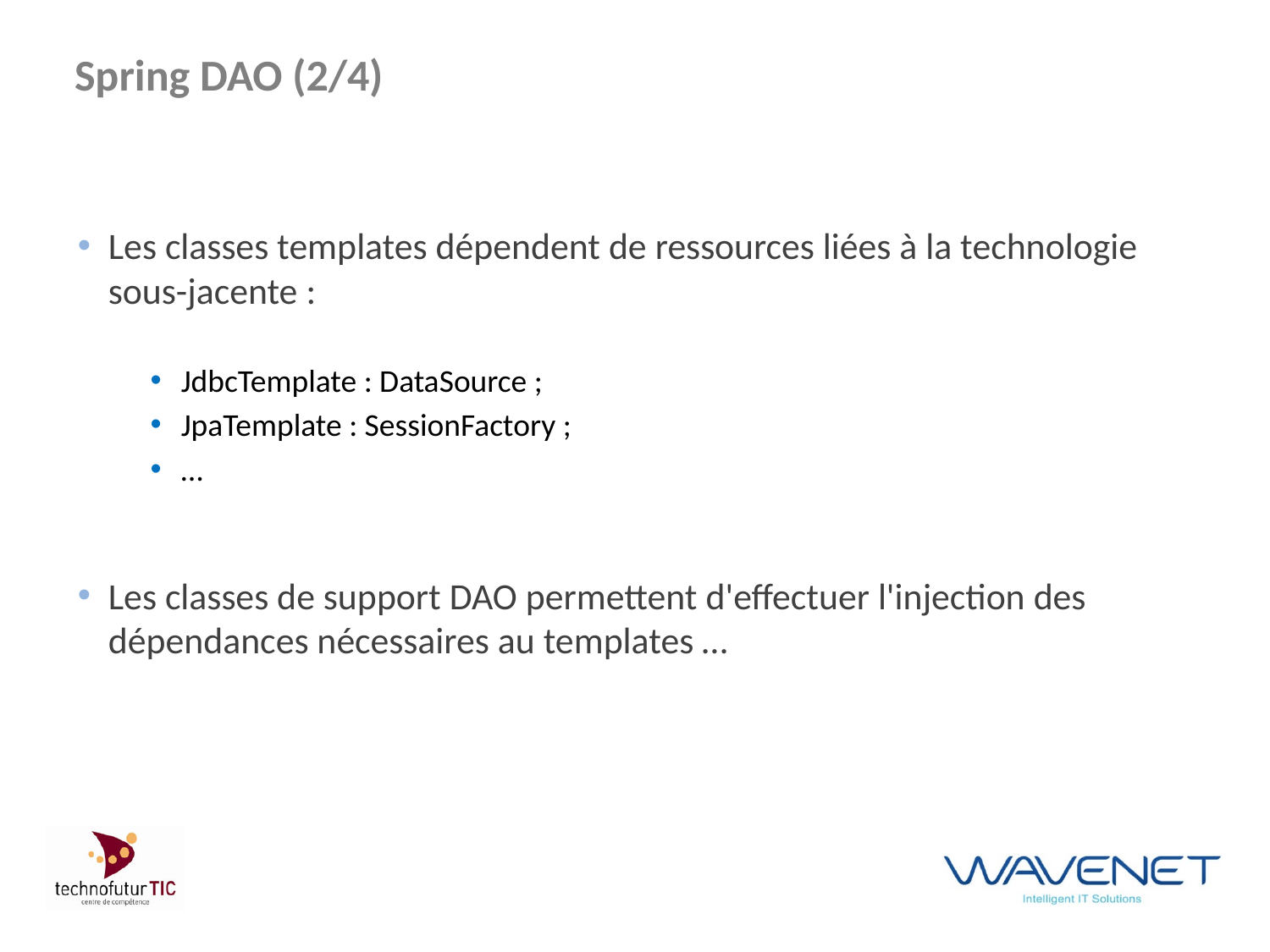

# Spring DAO (2/4)
Les classes templates dépendent de ressources liées à la technologie sous-jacente :

JdbcTemplate : DataSource ;
JpaTemplate : SessionFactory ;
…

Les classes de support DAO permettent d'effectuer l'injection des dépendances nécessaires au templates …